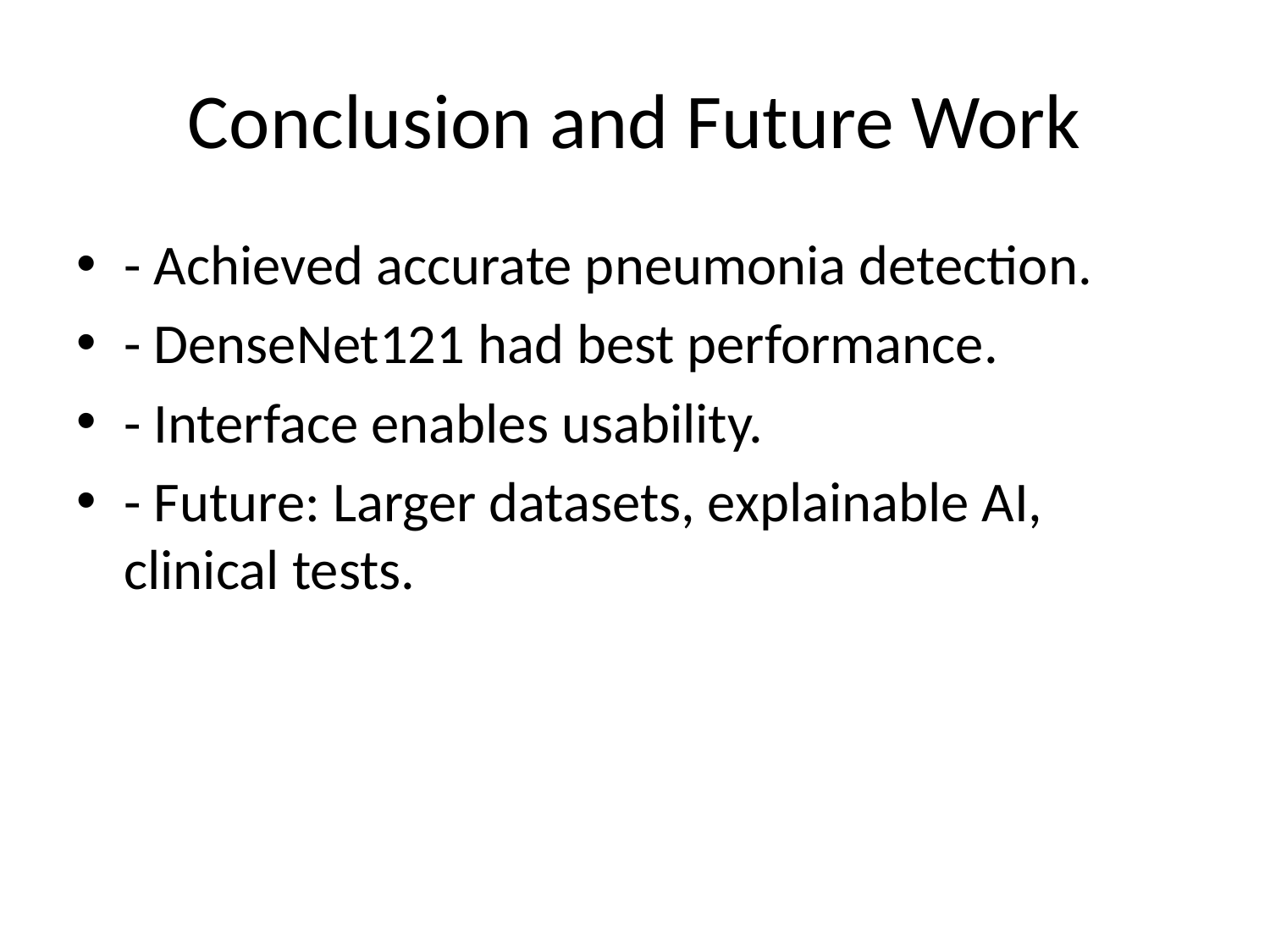

# Conclusion and Future Work
- Achieved accurate pneumonia detection.
- DenseNet121 had best performance.
- Interface enables usability.
- Future: Larger datasets, explainable AI, clinical tests.